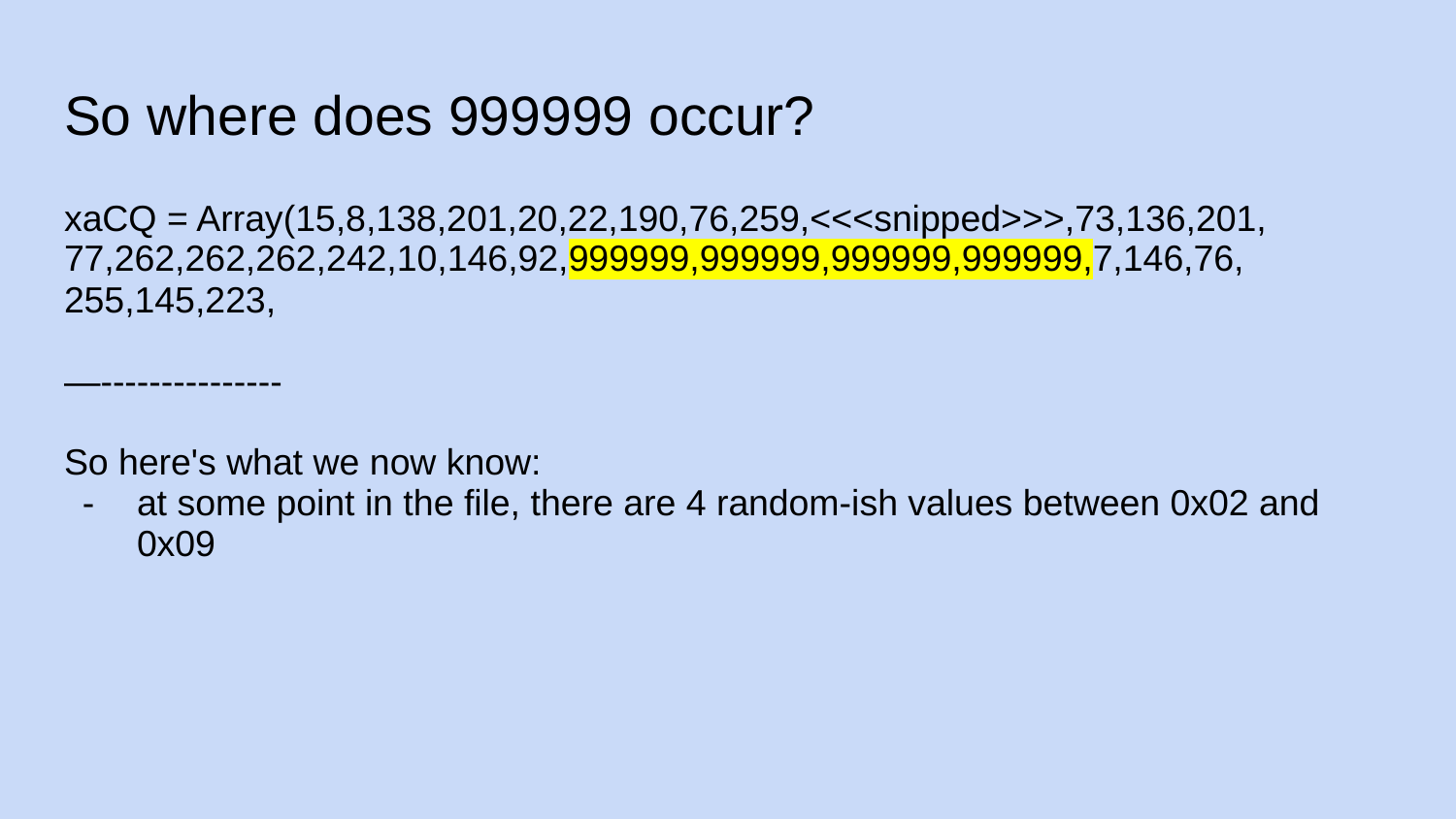

# So where does 999999 occur?
xaCQ = Array(15,8,138,201,20,22,190,76,259,<<<snipped>>>,73,136,201,
77,262,262,262,242,10,146,92,999999,999999,999999,999999,7,146,76,
255,145,223,

—---------------

So here's what we now know:
at some point in the file, there are 4 random-ish values between 0x02 and 0x09